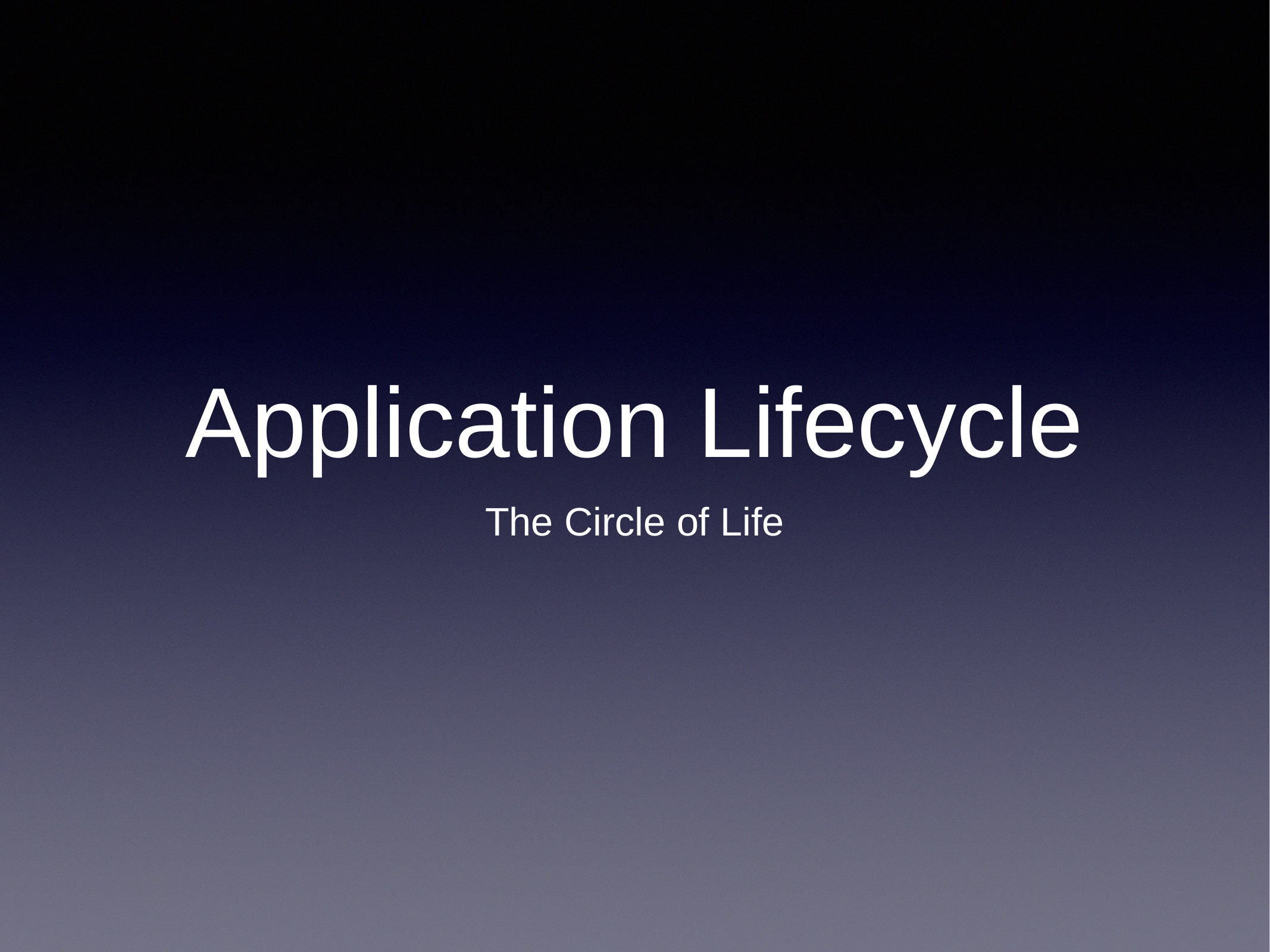

# Application Lifecycle
The Circle of Life